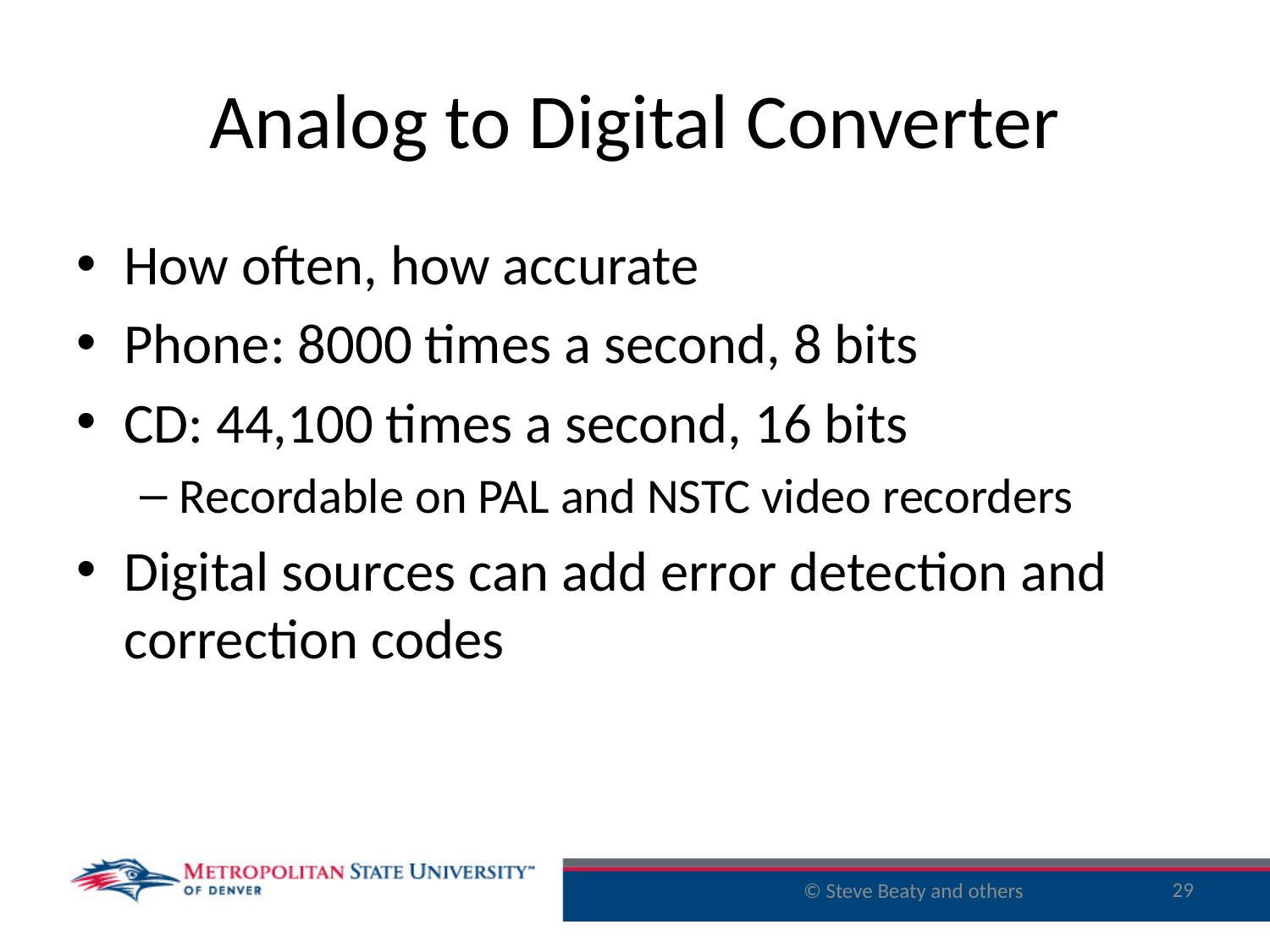

# Analog to Digital Converter
How often, how accurate
Phone: 8000 times a second, 8 bits
CD: 44,100 times a second, 16 bits
Recordable on PAL and NSTC video recorders
Digital sources can add error detection and correction codes

29
© Steve Beaty and others